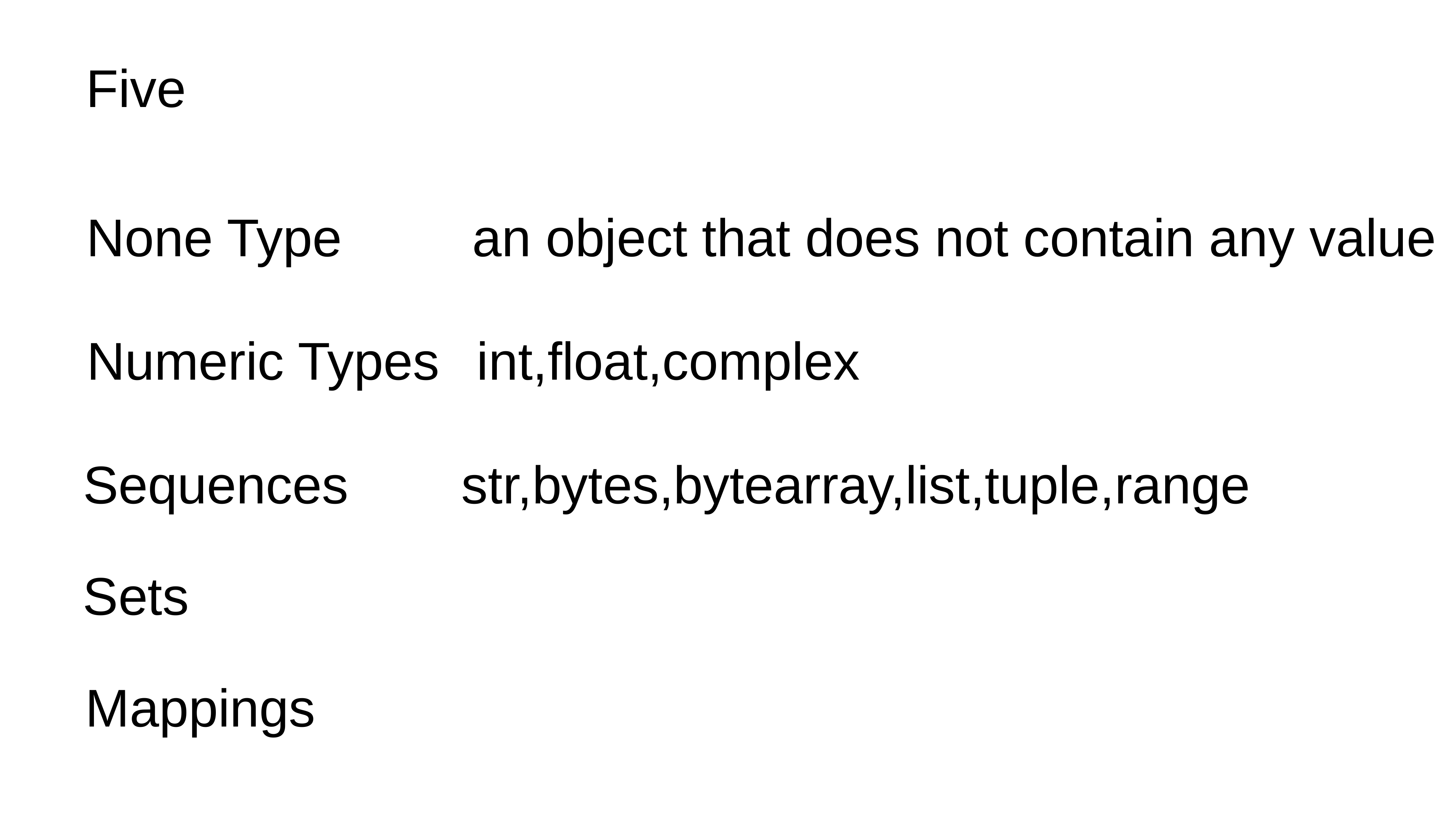

Five
None Type
an object that does not contain any value
Numeric Types
int,float,complex
Sequences
str,bytes,bytearray,list,tuple,range
Sets
Mappings